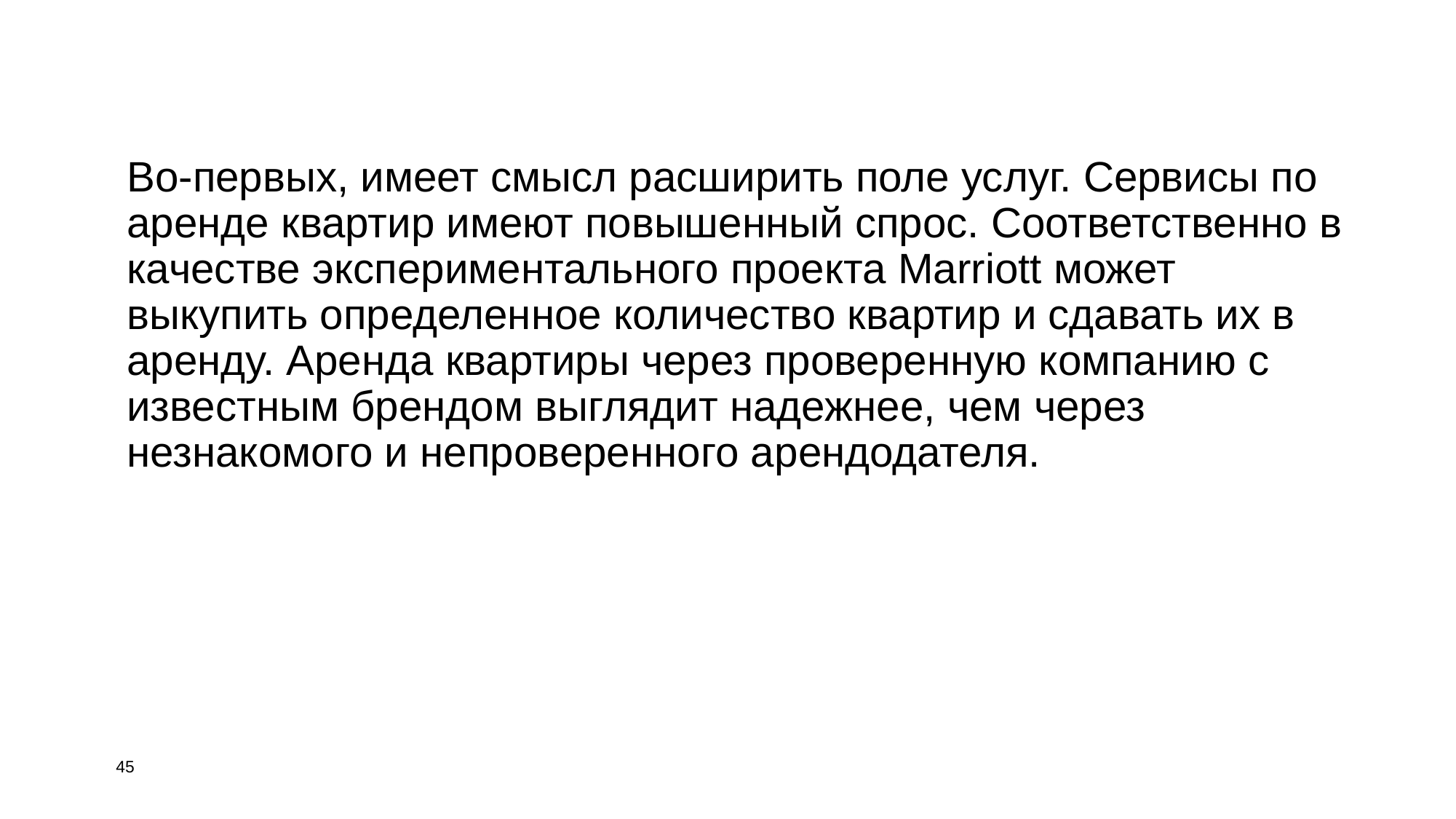

Во-первых, имеет смысл расширить поле услуг. Сервисы по аренде квартир имеют повышенный спрос. Соответственно в качестве экспериментального проекта Marriott может выкупить определенное количество квартир и сдавать их в аренду. Аренда квартиры через проверенную компанию с известным брендом выглядит надежнее, чем через незнакомого и непроверенного арендодателя.
45